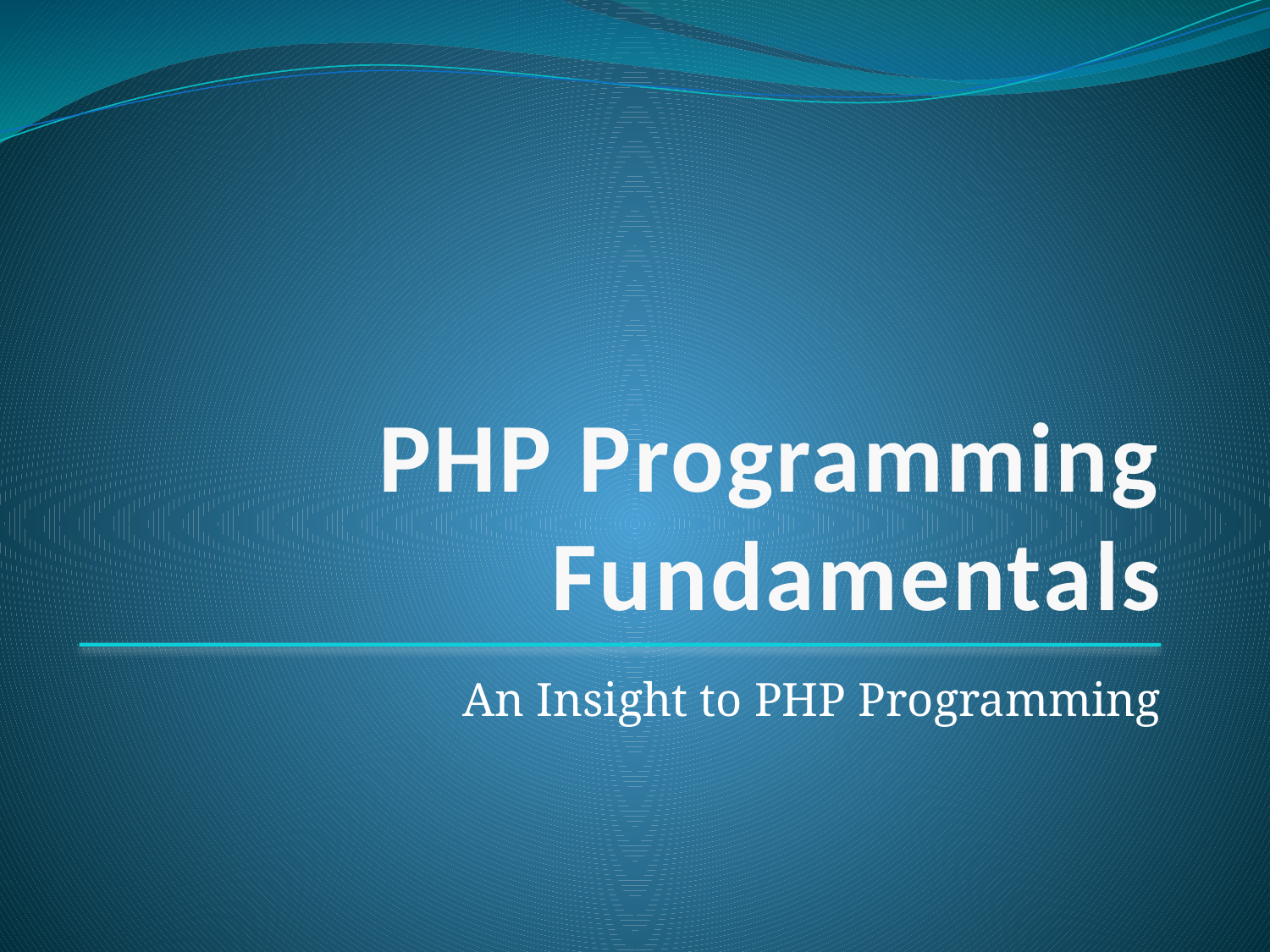

# PHP Programming Fundamentals
An Insight to PHP Programming